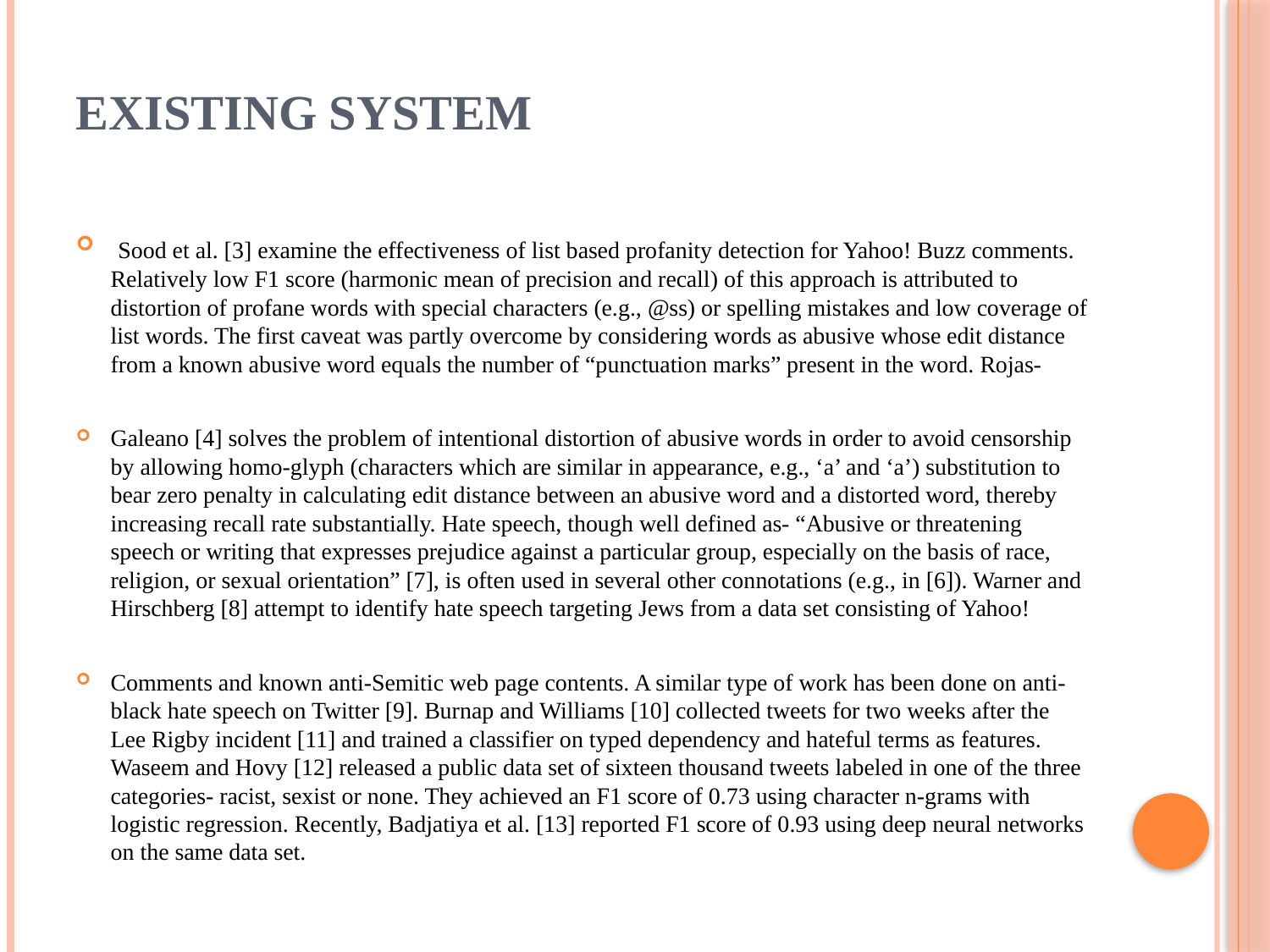

# EXISTING SYSTEM
 Sood et al. [3] examine the effectiveness of list based profanity detection for Yahoo! Buzz comments. Relatively low F1 score (harmonic mean of precision and recall) of this approach is attributed to distortion of profane words with special characters (e.g., @ss) or spelling mistakes and low coverage of list words. The first caveat was partly overcome by considering words as abusive whose edit distance from a known abusive word equals the number of “punctuation marks” present in the word. Rojas-

Galeano [4] solves the problem of intentional distortion of abusive words in order to avoid censorship by allowing homo-glyph (characters which are similar in appearance, e.g., ‘a’ and ‘a’) substitution to bear zero penalty in calculating edit distance between an abusive word and a distorted word, thereby increasing recall rate substantially. Hate speech, though well defined as- “Abusive or threatening speech or writing that expresses prejudice against a particular group, especially on the basis of race, religion, or sexual orientation” [7], is often used in several other connotations (e.g., in [6]). Warner and Hirschberg [8] attempt to identify hate speech targeting Jews from a data set consisting of Yahoo!

Comments and known anti-Semitic web page contents. A similar type of work has been done on anti-black hate speech on Twitter [9]. Burnap and Williams [10] collected tweets for two weeks after the Lee Rigby incident [11] and trained a classifier on typed dependency and hateful terms as features. Waseem and Hovy [12] released a public data set of sixteen thousand tweets labeled in one of the three categories- racist, sexist or none. They achieved an F1 score of 0.73 using character n-grams with logistic regression. Recently, Badjatiya et al. [13] reported F1 score of 0.93 using deep neural networks on the same data set.